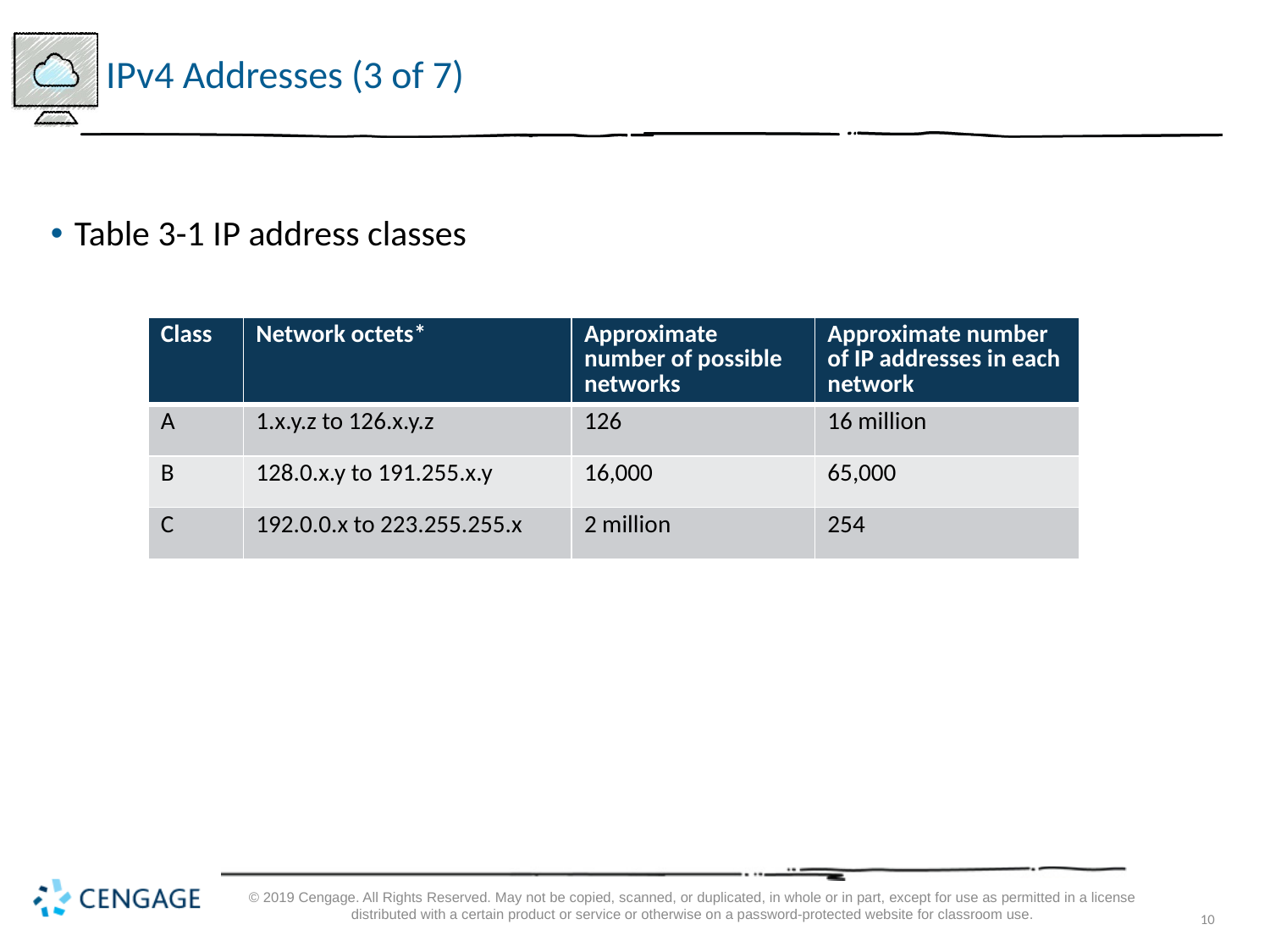

# I P v 4 Addresses (3 of 7)
Table 3-1 I P address classes
| Class | Network octets\* | Approximate number of possible networks | Approximate number of IP addresses in each network |
| --- | --- | --- | --- |
| A | 1.x.y.z to 126.x.y.z | 126 | 16 million |
| B | 128.0.x.y to 191.255.x.y | 16,000 | 65,000 |
| C | 192.0.0.x to 223.255.255.x | 2 million | 254 |
© 2019 Cengage. All Rights Reserved. May not be copied, scanned, or duplicated, in whole or in part, except for use as permitted in a license distributed with a certain product or service or otherwise on a password-protected website for classroom use.